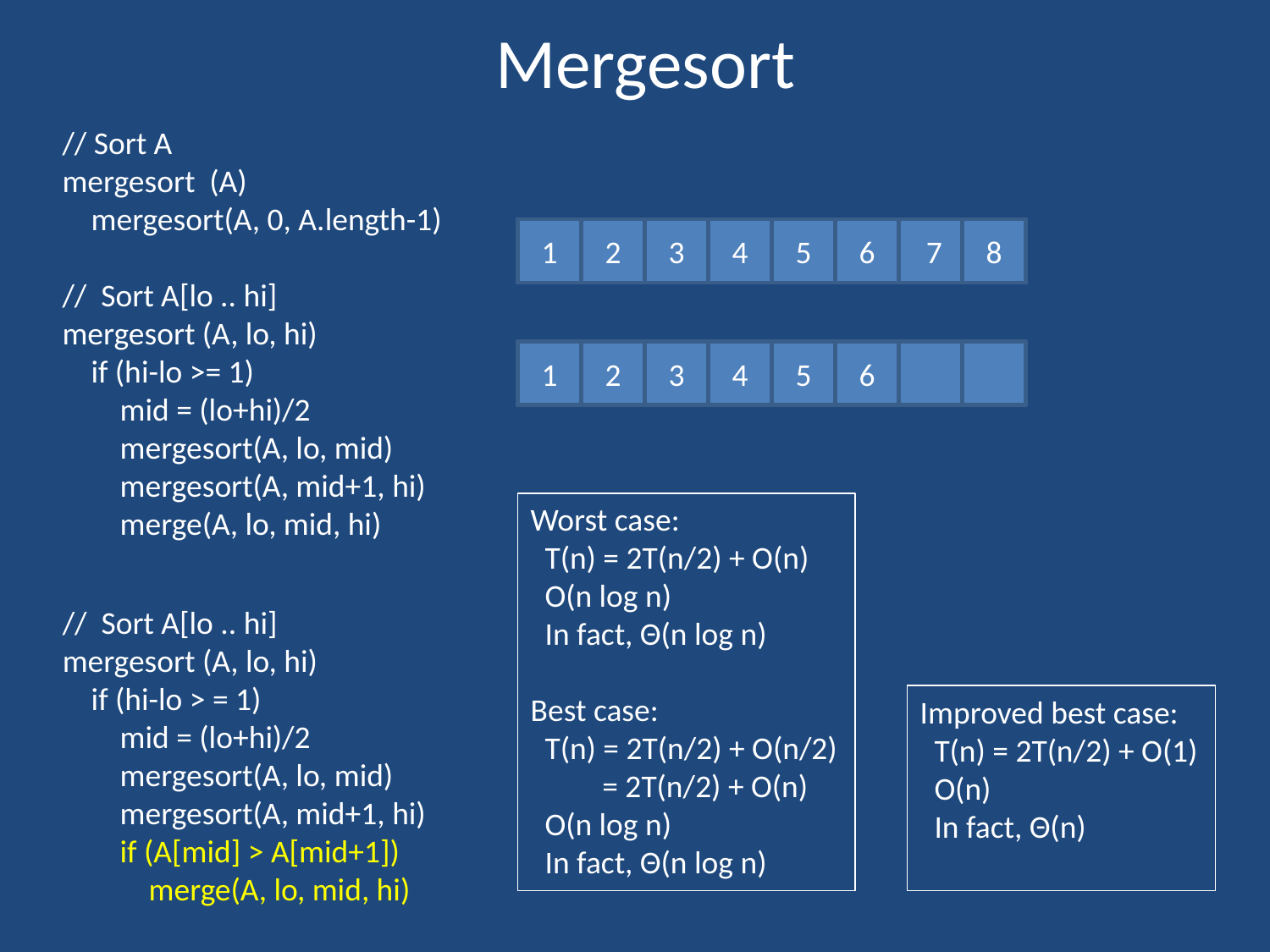

# Mergesort
// Sort A
mergesort  (A)
    mergesort(A, 0, A.length-1)

//  Sort A[lo .. hi]
mergesort (A, lo, hi)
    if (hi-lo >= 1)
        mid = (lo+hi)/2
        mergesort(A, lo, mid)
        mergesort(A, mid+1, hi)
        merge(A, lo, mid, hi)

4
5
2
6
1
8
 7
3
4
5
2
6
1
8
 7
3
2
4
5
6
1
8
 7
3
2
4
5
6
1
3
 7
8
2
4
5
6
1
3
 7
8
2
4
5
6
1
3
 7
8
2
4
5
6
1
3
 7
8
2
4
5
6
1
3
 7
8
2
4
5
6
1
3
 7
8
2
4
5
6
1
3
 7
8
2
4
5
6
1
3
 7
8
1
2
3
4
5
6
 7
8
1
2
3
4
5
6
 7
8

1

1
2

1
2
3

1
2
3
4

1
2
3
4
5

1
2
3
4
5
6

Worst case:
  T(n) = 2T(n/2) + O(n)
  O(n log n)
  In fact, Θ(n log n)

Best case:
  T(n) = 2T(n/2) + O(n/2)
          = 2T(n/2) + O(n)
  O(n log n)
  In fact, Θ(n log n)
//  Sort A[lo .. hi]
mergesort (A, lo, hi)
    if (hi-lo > = 1)
        mid = (lo+hi)/2
        mergesort(A, lo, mid)
        mergesort(A, mid+1, hi)
        if (A[mid] > A[mid+1])
            merge(A, lo, mid, hi)
Improved best case:
  T(n) = 2T(n/2) + O(1)
  O(n)
  In fact, Θ(n)